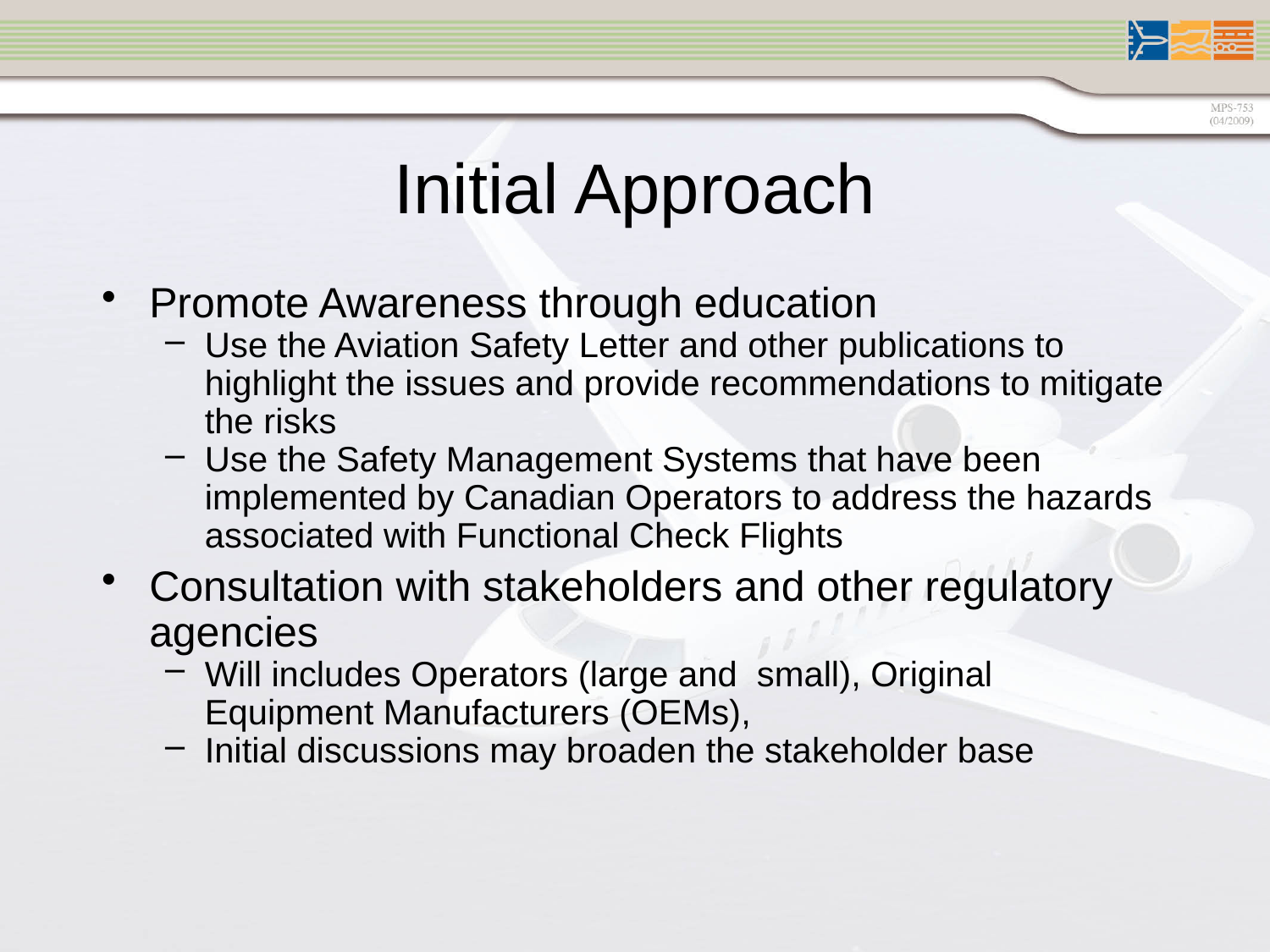

Initial Approach
Promote Awareness through education
Use the Aviation Safety Letter and other publications to highlight the issues and provide recommendations to mitigate the risks
Use the Safety Management Systems that have been implemented by Canadian Operators to address the hazards associated with Functional Check Flights
Consultation with stakeholders and other regulatory agencies
Will includes Operators (large and  small), Original Equipment Manufacturers (OEMs),
Initial discussions may broaden the stakeholder base